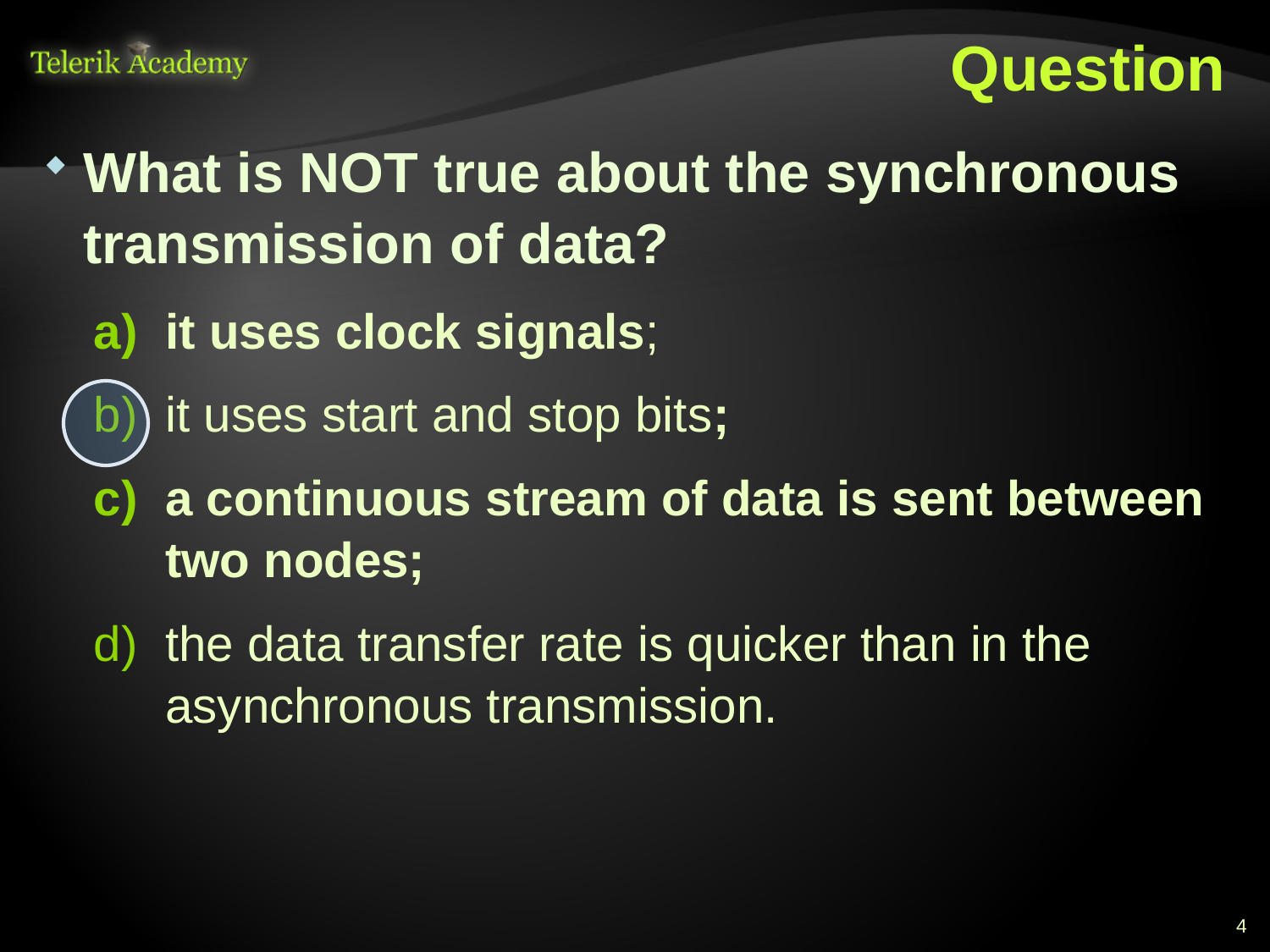

# Question
What is NOT true about the synchronous transmission of data?
it uses clock signals;
it uses start and stop bits;
a continuous stream of data is sent between two nodes;
the data transfer rate is quicker than in the asynchronous transmission.

4